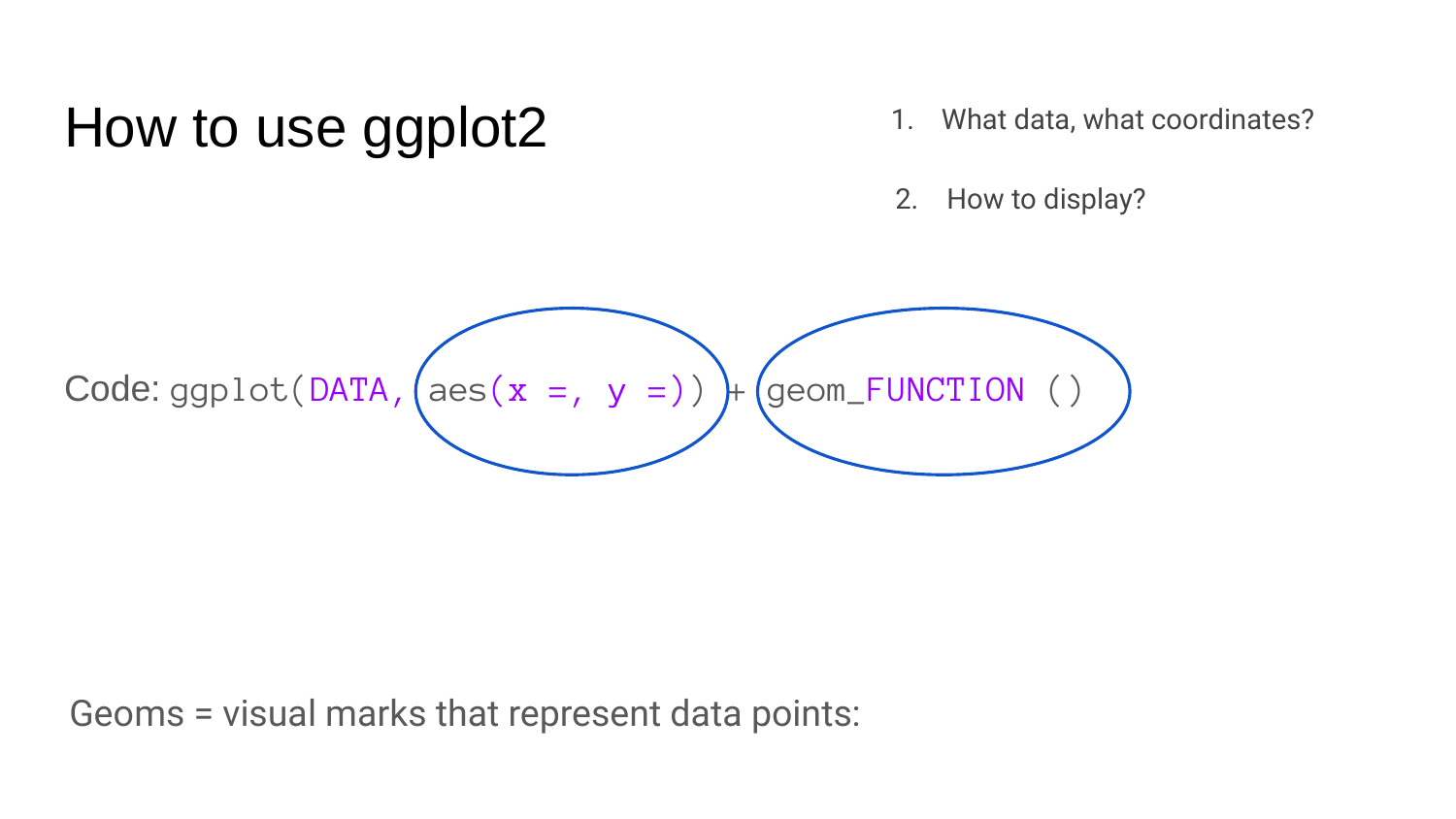

# How to use ggplot2
What data, what coordinates?

2.    How to display?

Code: ggplot(DATA, aes(x =, y =)) + geom_FUNCTION ()

Geoms = visual marks that represent data points: